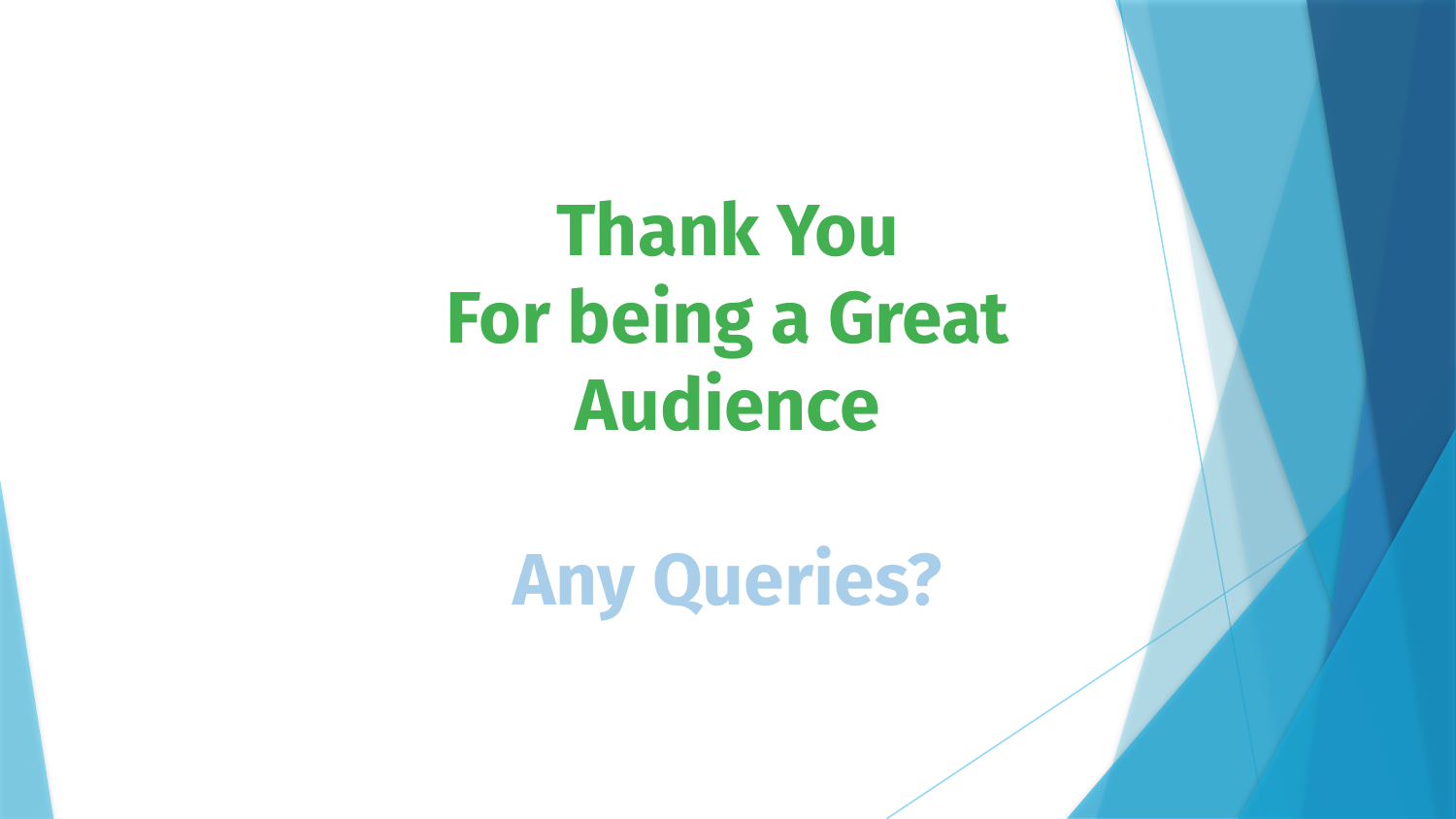

# Thank You
For being a Great Audience

Any Queries?